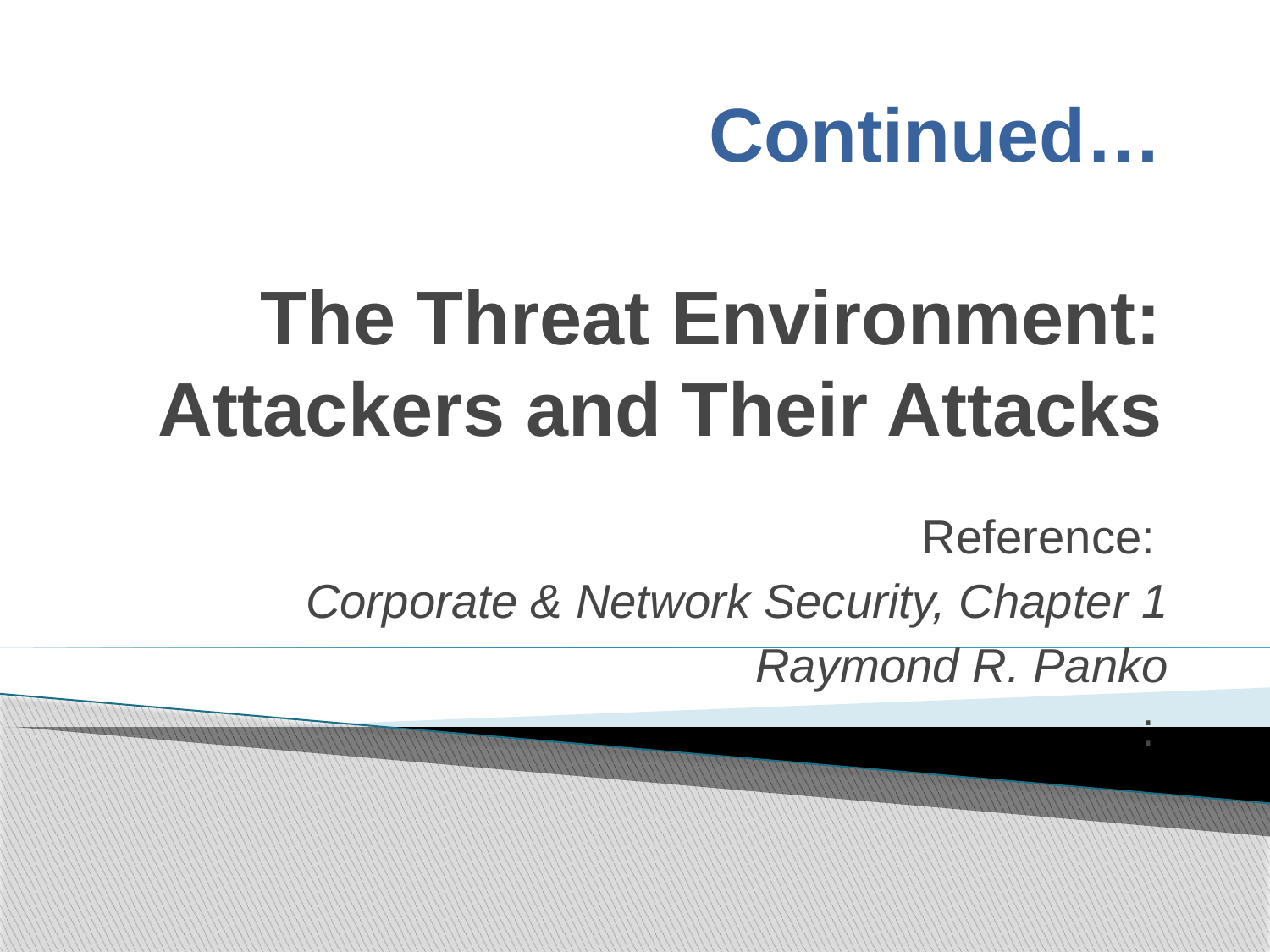

# Continued… The Threat Environment: Attackers and Their Attacks
Reference:
Corporate & Network Security, Chapter 1
Raymond R. Panko
: